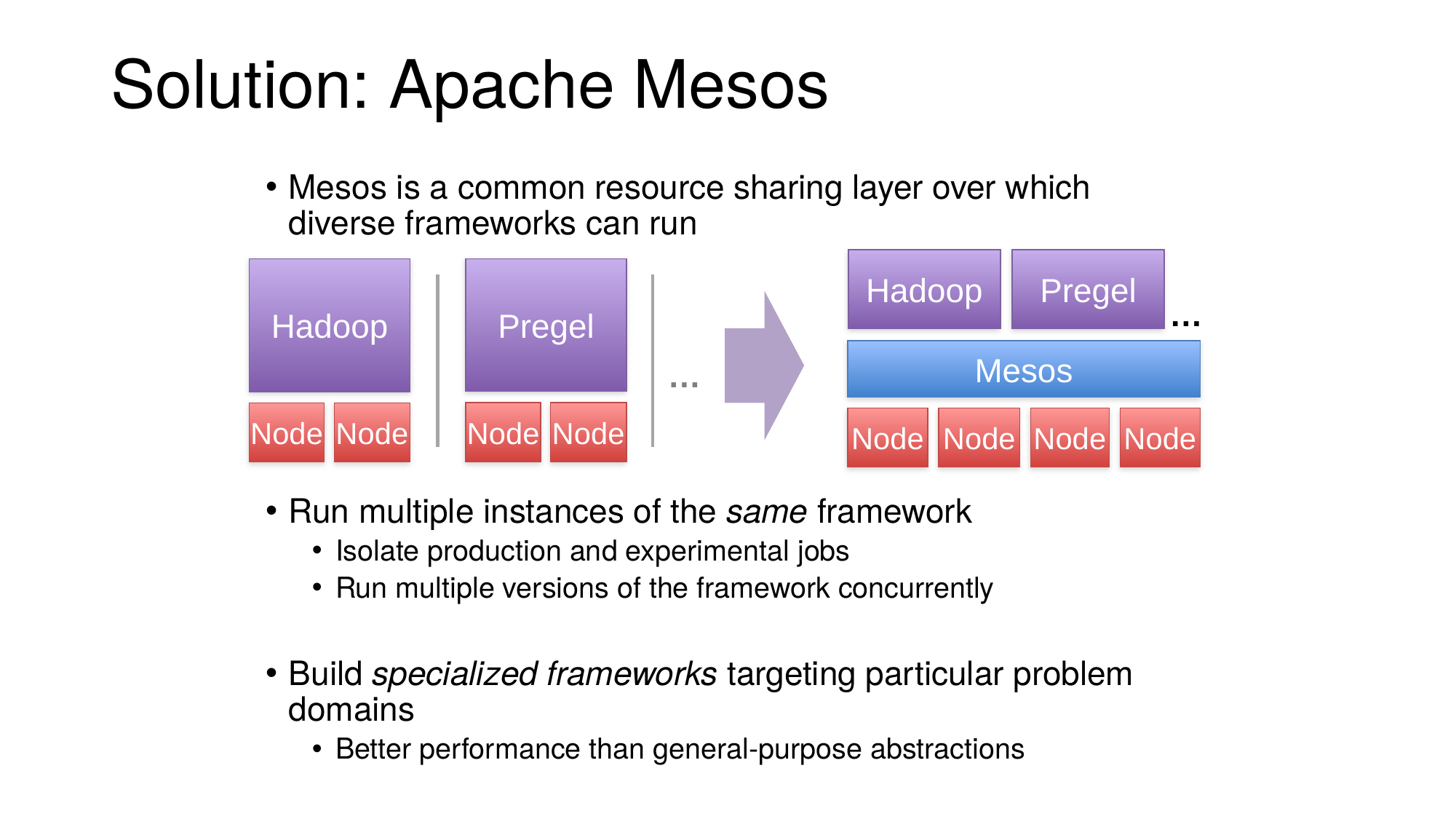

# Solution: Apache Mesos
Mesos is a common resource sharing layer over which diverse frameworks can run

Run multiple instances of the same framework
Isolate production and experimental jobs
Run multiple versions of the framework concurrently

Build specialized frameworks targeting particular problem domains
Better performance than general-purpose abstractions
Hadoop
Pregel
Hadoop
Pregel
…

Mesos
…
Node
Node
Node
Node
Node
Node
Node
Node